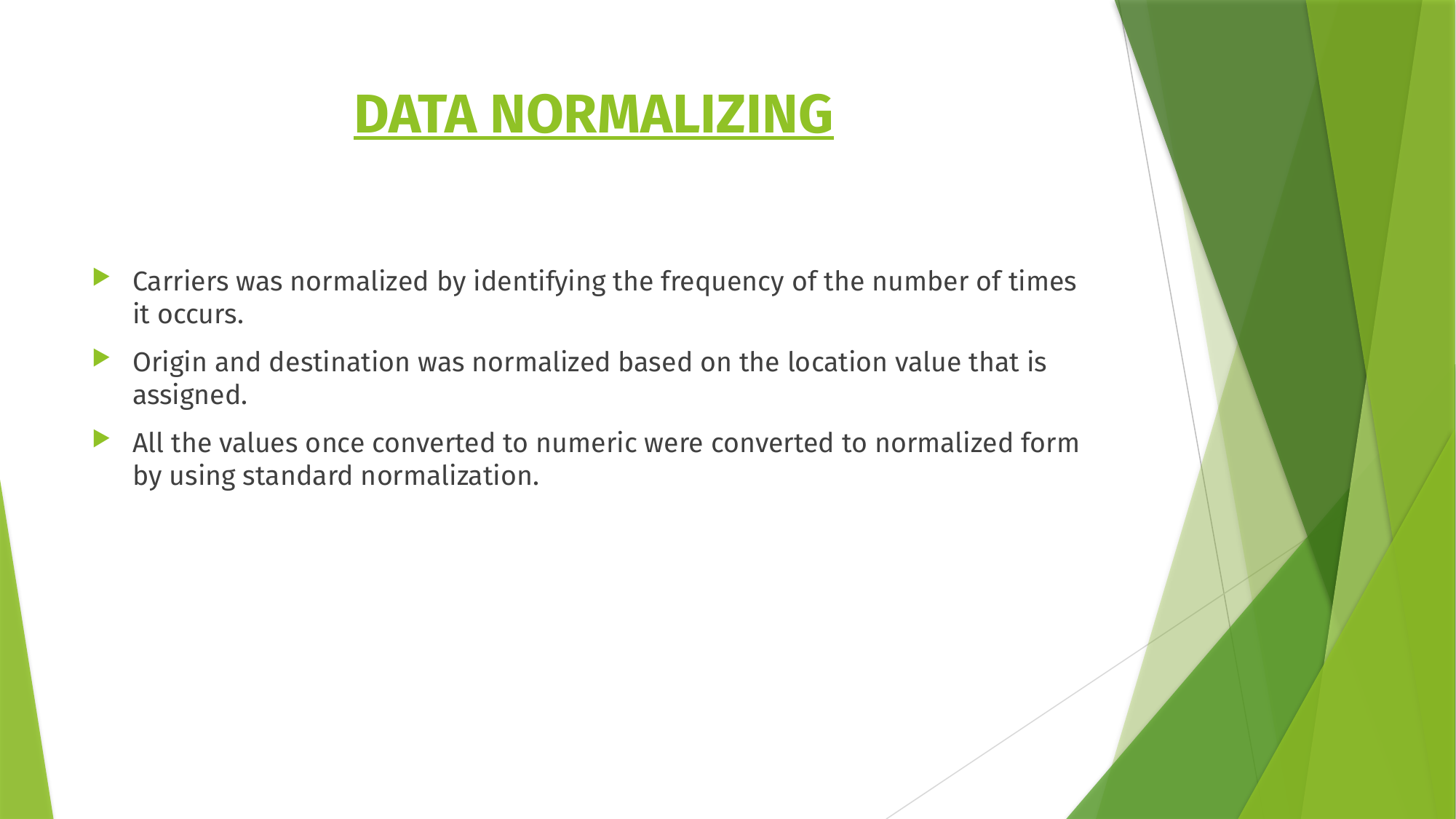

# DATA NORMALIZING
Carriers was normalized by identifying the frequency of the number of times it occurs.
Origin and destination was normalized based on the location value that is assigned.
All the values once converted to numeric were converted to normalized form by using standard normalization.